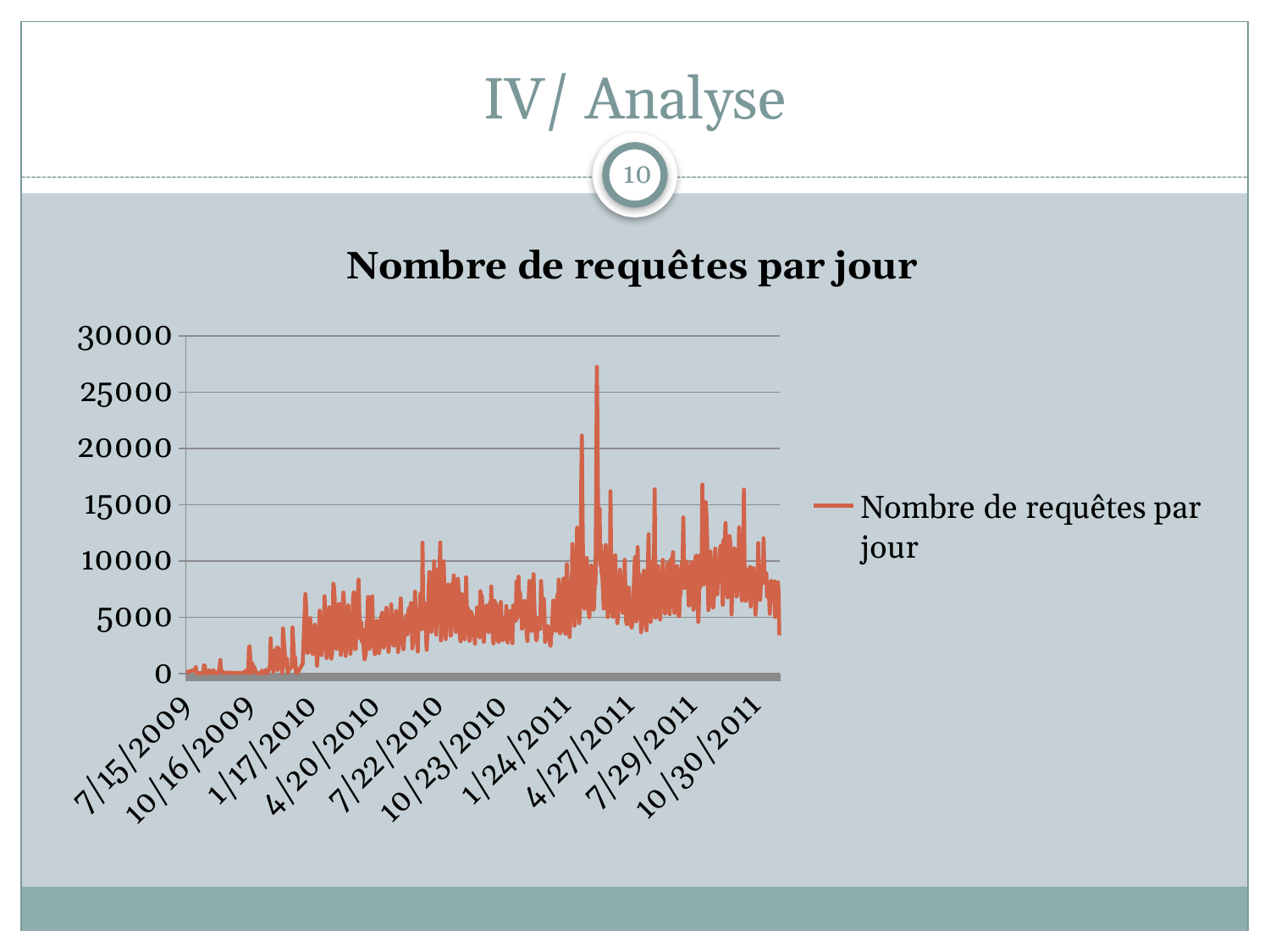

# IV/ Analyse
10

### Chart:

| Category | Nombre de requêtes par jour |
|---|---|
| 40009 | 115.0 |
| 40010 | 131.0 |
| 40022 | 331.0 |
| 40023 | 605.0 |
| 40024 | 34.0 |
| 40025 | 37.0 |
| 40030 | 37.0 |
| 40031 | 19.0 |
| 40032 | 2.0 |
| 40034 | 115.0 |
| 40035 | 738.0 |
| 40036 | 707.0 |
| 40037 | 357.0 |
| 40038 | 175.0 |
| 40039 | 39.0 |
| 40041 | 24.0 |
| 40042 | 58.0 |
| 40043 | 302.0 |
| 40044 | 49.0 |
| 40045 | 30.0 |
| 40046 | 111.0 |
| 40047 | 216.0 |
| 40048 | 178.0 |
| 40049 | 311.0 |
| 40050 | 46.0 |
| 40051 | 125.0 |
| 40052 | 51.0 |
| 40053 | 48.0 |
| 40054 | 14.0 |
| 40055 | 15.0 |
| 40056 | 31.0 |
| 40057 | 289.0 |
| 40058 | 602.0 |
| 40059 | 1203.0 |
| 40060 | 347.0 |
| 40063 | 89.0 |
| 40064 | 27.0 |
| 40065 | 86.0 |
| 40086 | 53.0 |
| 40093 | 73.0 |
| 40094 | 113.0 |
| 40098 | 309.0 |
| 40100 | 1.0 |
| 40101 | 2261.0 |
| 40102 | 2438.0 |
| 40104 | 336.0 |
| 40105 | 32.0 |
| 40106 | 904.0 |
| 40107 | 173.0 |
| 40108 | 669.0 |
| 40112 | 38.0 |
| 40119 | 18.0 |
| 40120 | 275.0 |
| 40121 | 47.0 |
| 40122 | 49.0 |
| 40123 | 4.0 |
| 40126 | 331.0 |
| 40127 | 134.0 |
| 40129 | 75.0 |
| 40132 | 726.0 |
| 40133 | 3139.0 |
| 40134 | 662.0 |
| 40135 | 974.0 |
| 40136 | 1312.0 |
| 40137 | 136.0 |
| 40139 | 2051.0 |
| 40140 | 922.0 |
| 40141 | 642.0 |
| 40142 | 2293.0 |
| 40143 | 311.0 |
| 40144 | 2279.0 |
| 40145 | 1203.0 |
| 40146 | 774.0 |
| 40147 | 854.0 |
| 40148 | 1361.0 |
| 40149 | 467.0 |
| 40150 | 49.0 |
| 40151 | 4006.0 |
| 40155 | 752.0 |
| 40156 | 573.0 |
| 40157 | 1307.0 |
| 40158 | 53.0 |
| 40161 | 459.0 |
| 40164 | 581.0 |
| 40165 | 4095.0 |
| 40168 | 584.0 |
| 40169 | 1435.0 |
| 40170 | 146.0 |
| 40172 | 43.0 |
| 40180 | 878.0 |
| 40181 | 2429.0 |
| 40182 | 4059.0 |
| 40183 | 5606.0 |
| 40184 | 7071.0 |
| 40185 | 6019.0 |
| 40186 | 3297.0 |
| 40187 | 1820.0 |
| 40188 | 1871.0 |
| 40189 | 4165.0 |
| 40190 | 3703.0 |
| 40191 | 4928.0 |
| 40192 | 3224.0 |
| 40193 | 2825.0 |
| 40194 | 1842.0 |
| 40195 | 1715.0 |
| 40196 | 4176.0 |
| 40197 | 3911.0 |
| 40198 | 4336.0 |
| 40199 | 2944.0 |
| 40200 | 2321.0 |
| 40201 | 692.0 |
| 40202 | 1518.0 |
| 40203 | 3292.0 |
| 40204 | 3406.0 |
| 40205 | 5588.0 |
| 40206 | 4750.0 |
| 40207 | 3430.0 |
| 40208 | 1642.0 |
| 40209 | 2662.0 |
| 40210 | 3756.0 |
| 40211 | 2848.0 |
| 40212 | 6873.0 |
| 40213 | 5535.0 |
| 40214 | 4421.0 |
| 40215 | 1380.0 |
| 40216 | 1646.0 |
| 40217 | 3602.0 |
| 40218 | 4219.0 |
| 40219 | 5888.0 |
| 40220 | 4690.0 |
| 40221 | 3262.0 |
| 40222 | 1322.0 |
| 40223 | 1756.0 |
| 40224 | 3921.0 |
| 40225 | 7978.0 |
| 40226 | 7655.0 |
| 40227 | 6546.0 |
| 40228 | 3681.0 |
| 40229 | 2222.0 |
| 40230 | 2189.0 |
| 40231 | 3849.0 |
| 40232 | 4291.0 |
| 40233 | 6196.0 |
| 40234 | 6147.0 |
| 40235 | 3307.0 |
| 40236 | 1667.0 |
| 40237 | 2242.0 |
| 40238 | 5612.0 |
| 40239 | 6226.0 |
| 40240 | 7198.0 |
| 40241 | 5626.0 |
| 40242 | 4772.0 |
| 40243 | 1570.0 |
| 40244 | 2552.0 |
| 40245 | 5796.0 |
| 40246 | 3809.0 |
| 40247 | 6066.0 |
| 40248 | 4622.0 |
| 40249 | 3798.0 |
| 40250 | 1749.0 |
| 40251 | 2368.0 |
| 40252 | 5217.0 |
| 40253 | 4604.0 |
| 40254 | 6695.0 |
| 40255 | 7215.0 |
| 40256 | 4323.0 |
| 40257 | 2169.0 |
| 40258 | 2178.0 |
| 40259 | 5586.0 |
| 40260 | 5387.0 |
| 40261 | 7014.0 |
| 40262 | 8344.0 |
| 40263 | 5894.0 |
| 40264 | 3135.0 |
| 40265 | 3205.0 |
| 40266 | 4557.0 |
| 40267 | 2824.0 |
| 40268 | 3933.0 |
| 40269 | 3103.0 |
| 40270 | 1784.0 |
| 40271 | 1264.0 |
| 40272 | 1635.0 |
| 40273 | 1870.0 |
| 40274 | 4426.0 |
| 40275 | 4817.0 |
| 40276 | 6809.0 |
| 40277 | 3473.0 |
| 40278 | 2205.0 |
| 40279 | 2477.0 |
| 40280 | 4192.0 |
| 40281 | 4498.0 |
| 40282 | 6862.0 |
| 40283 | 4564.0 |
| 40284 | 3256.0 |
| 40285 | 2214.0 |
| 40286 | 1721.0 |
| 40287 | 3468.0 |
| 40288 | 4020.0 |
| 40289 | 4682.0 |
| 40290 | 3850.0 |
| 40291 | 3293.0 |
| 40292 | 1819.0 |
| 40293 | 2279.0 |
| 40294 | 3840.0 |
| 40295 | 4950.0 |
| 40296 | 5167.0 |
| 40297 | 5391.0 |
| 40298 | 2787.0 |
| 40299 | 2286.0 |
| 40300 | 2577.0 |
| 40301 | 4290.0 |
| 40302 | 5165.0 |
| 40303 | 5844.0 |
| 40304 | 3642.0 |
| 40305 | 4000.0 |
| 40306 | 1922.0 |
| 40307 | 2594.0 |
| 40308 | 4827.0 |
| 40309 | 4905.0 |
| 40310 | 6142.0 |
| 40311 | 4110.0 |
| 40312 | 4320.0 |
| 40313 | 2607.0 |
| 40314 | 2465.0 |
| 40315 | 5258.0 |
| 40316 | 4368.0 |
| 40317 | 5582.0 |
| 40318 | 5407.0 |
| 40319 | 4062.0 |
| 40320 | 1917.0 |
| 40321 | 2516.0 |
| 40322 | 4353.0 |
| 40323 | 5560.0 |
| 40324 | 6675.0 |
| 40325 | 4840.0 |
| 40326 | 4125.0 |
| 40327 | 2611.0 |
| 40328 | 2159.0 |
| 40329 | 3040.0 |
| 40330 | 4236.0 |
| 40331 | 4654.0 |
| 40332 | 5143.0 |
| 40333 | 3925.0 |
| 40334 | 3480.0 |
| 40335 | 5406.0 |
| 40336 | 5792.0 |
| 40337 | 4715.0 |
| 40338 | 5637.0 |
| 40339 | 6270.0 |
| 40340 | 4813.0 |
| 40341 | 2231.0 |
| 40342 | 2902.0 |
| 40343 | 4626.0 |
| 40344 | 5065.0 |
| 40345 | 7267.0 |
| 40346 | 4944.0 |
| 40347 | 4217.0 |
| 40348 | 2783.0 |
| 40349 | 1947.0 |
| 40350 | 4505.0 |
| 40351 | 4510.0 |
| 40352 | 5842.0 |
| 40353 | 7114.0 |
| 40354 | 3962.0 |
| 40355 | 3942.0 |
| 40356 | 11627.0 |
| 40357 | 5087.0 |
| 40358 | 5669.0 |
| 40359 | 6252.0 |
| 40360 | 4949.0 |
| 40361 | 3667.0 |
| 40362 | 2102.0 |
| 40363 | 3331.0 |
| 40364 | 5336.0 |
| 40365 | 7436.0 |
| 40366 | 9026.0 |
| 40367 | 7768.0 |
| 40368 | 5937.0 |
| 40369 | 3705.0 |
| 40370 | 4465.0 |
| 40371 | 8965.0 |
| 40372 | 5770.0 |
| 40373 | 9964.0 |
| 40374 | 7543.0 |
| 40375 | 5531.0 |
| 40376 | 3452.0 |
| 40377 | 4848.0 |
| 40378 | 7376.0 |
| 40379 | 9247.0 |
| 40380 | 8342.0 |
| 40381 | 8927.0 |
| 40382 | 11645.0 |
| 40383 | 2944.0 |
| 40384 | 3551.0 |
| 40385 | 9103.0 |
| 40386 | 6753.0 |
| 40387 | 9964.0 |
| 40388 | 7698.0 |
| 40389 | 4693.0 |
| 40390 | 3053.0 |
| 40391 | 5571.0 |
| 40392 | 7503.0 |
| 40393 | 7000.0 |
| 40394 | 7909.0 |
| 40395 | 5452.0 |
| 40396 | 4661.0 |
| 40397 | 3354.0 |
| 40398 | 3417.0 |
| 40399 | 7004.0 |
| 40400 | 8022.0 |
| 40401 | 7885.0 |
| 40402 | 8724.0 |
| 40403 | 5117.0 |
| 40404 | 4580.0 |
| 40405 | 3698.0 |
| 40406 | 4848.0 |
| 40407 | 5312.0 |
| 40408 | 8423.0 |
| 40409 | 7289.0 |
| 40410 | 5551.0 |
| 40411 | 3126.0 |
| 40412 | 2859.0 |
| 40413 | 6881.0 |
| 40414 | 7075.0 |
| 40415 | 6315.0 |
| 40416 | 3543.0 |
| 40417 | 4919.0 |
| 40418 | 3047.0 |
| 40419 | 3656.0 |
| 40420 | 8560.0 |
| 40421 | 6031.0 |
| 40422 | 5281.0 |
| 40423 | 5769.0 |
| 40424 | 4899.0 |
| 40425 | 2877.0 |
| 40426 | 3047.0 |
| 40427 | 5519.0 |
| 40428 | 5321.0 |
| 40429 | 5171.0 |
| 40430 | 4098.0 |
| 40431 | 4844.0 |
| 40432 | 3781.0 |
| 40433 | 2666.0 |
| 40434 | 4931.0 |
| 40435 | 4055.0 |
| 40436 | 5886.0 |
| 40437 | 5394.0 |
| 40438 | 5740.0 |
| 40439 | 3369.0 |
| 40440 | 3185.0 |
| 40441 | 7311.0 |
| 40442 | 5350.0 |
| 40443 | 6930.0 |
| 40444 | 5996.0 |
| 40445 | 4203.0 |
| 40446 | 2815.0 |
| 40447 | 3788.0 |
| 40448 | 4875.0 |
| 40449 | 5512.0 |
| 40450 | 6060.0 |
| 40451 | 5943.0 |
| 40452 | 4926.0 |
| 40453 | 3686.0 |
| 40454 | 4399.0 |
| 40455 | 6316.0 |
| 40456 | 5247.0 |
| 40457 | 7734.0 |
| 40458 | 4056.0 |
| 40459 | 3669.0 |
| 40460 | 2672.0 |
| 40461 | 3055.0 |
| 40462 | 6469.0 |
| 40463 | 4642.0 |
| 40464 | 6175.0 |
| 40465 | 5684.0 |
| 40466 | 5161.0 |
| 40467 | 2901.0 |
| 40468 | 2789.0 |
| 40469 | 5163.0 |
| 40470 | 5443.0 |
| 40471 | 6352.0 |
| 40472 | 4880.0 |
| 40473 | 3512.0 |
| 40474 | 2960.0 |
| 40475 | 3033.0 |
| 40476 | 4942.0 |
| 40477 | 4230.0 |
| 40478 | 3748.0 |
| 40479 | 5998.0 |
| 40480 | 4853.0 |
| 40481 | 2754.0 |
| 40482 | 3279.0 |
| 40483 | 5091.0 |
| 40484 | 4864.0 |
| 40485 | 5561.0 |
| 40486 | 4756.0 |
| 40487 | 4953.0 |
| 40488 | 2690.0 |
| 40489 | 6044.0 |
| 40490 | 6026.0 |
| 40491 | 5972.0 |
| 40492 | 5876.0 |
| 40493 | 4681.0 |
| 40494 | 8173.0 |
| 40495 | 4915.0 |
| 40496 | 5272.0 |
| 40497 | 8607.0 |
| 40498 | 5400.0 |
| 40499 | 7210.0 |
| 40500 | 6486.0 |
| 40501 | 6299.0 |
| 40502 | 3989.0 |
| 40503 | 4336.0 |
| 40504 | 5638.0 |
| 40505 | 5098.0 |
| 40506 | 6454.0 |
| 40507 | 6134.0 |
| 40508 | 4982.0 |
| 40509 | 3450.0 |
| 40510 | 2890.0 |
| 40511 | 5216.0 |
| 40512 | 6650.0 |
| 40513 | 8222.0 |
| 40514 | 4426.0 |
| 40515 | 5190.0 |
| 40516 | 3797.0 |
| 40517 | 4047.0 |
| 40518 | 5867.0 |
| 40519 | 8823.0 |
| 40520 | 6534.0 |
| 40521 | 4717.0 |
| 40522 | 3733.0 |
| 40523 | 2943.0 |
| 40524 | 3146.0 |
| 40525 | 4923.0 |
| 40526 | 4684.0 |
| 40527 | 4842.0 |
| 40528 | 4445.0 |
| 40529 | 3961.0 |
| 40530 | 8228.0 |
| 40531 | 6963.0 |
| 40532 | 6500.0 |
| 40533 | 5914.0 |
| 40534 | 6648.0 |
| 40535 | 5399.0 |
| 40536 | 2816.0 |
| 40537 | 4130.0 |
| 40538 | 2994.0 |
| 40539 | 3794.0 |
| 40540 | 4207.0 |
| 40541 | 3682.0 |
| 40542 | 3983.0 |
| 40543 | 2679.0 |
| 40544 | 2447.0 |
| 40545 | 3402.0 |
| 40546 | 3631.0 |
| 40547 | 5229.0 |
| 40548 | 6471.0 |
| 40549 | 5690.0 |
| 40550 | 3877.0 |
| 40551 | 4120.0 |
| 40552 | 3789.0 |
| 40553 | 6324.0 |
| 40554 | 6981.0 |
| 40555 | 5591.0 |
| 40556 | 8339.0 |
| 40557 | 5037.0 |
| 40558 | 3537.0 |
| 40559 | 3760.0 |
| 40560 | 5534.0 |
| 40561 | 5959.0 |
| 40562 | 7603.0 |
| 40563 | 8441.0 |
| 40564 | 5449.0 |
| 40565 | 3791.0 |
| 40566 | 3536.0 |
| 40567 | 6155.0 |
| 40568 | 9722.0 |
| 40569 | 8237.0 |
| 40570 | 8216.0 |
| 40571 | 6353.0 |
| 40572 | 3238.0 |
| 40573 | 4868.0 |
| 40574 | 7649.0 |
| 40575 | 6408.0 |
| 40576 | 11505.0 |
| 40577 | 8918.0 |
| 40578 | 6824.0 |
| 40579 | 4247.0 |
| 40580 | 5315.0 |
| 40581 | 8546.0 |
| 40582 | 8823.0 |
| 40583 | 12963.0 |
| 40584 | 8562.0 |
| 40585 | 9105.0 |
| 40586 | 4466.0 |
| 40587 | 5222.0 |
| 40588 | 7758.0 |
| 40589 | 16526.0 |
| 40590 | 21144.0 |
| 40591 | 13990.0 |
| 40592 | 8122.0 |
| 40593 | 6058.0 |
| 40594 | 5756.0 |
| 40595 | 7953.0 |
| 40596 | 7029.0 |
| 40597 | 10276.0 |
| 40598 | 8931.0 |
| 40599 | 6453.0 |
| 40600 | 5494.0 |
| 40601 | 4993.0 |
| 40602 | 6409.0 |
| 40603 | 9297.0 |
| 40604 | 9608.0 |
| 40605 | 7796.0 |
| 40606 | 6421.0 |
| 40607 | 5648.0 |
| 40608 | 5876.0 |
| 40609 | 8697.0 |
| 40610 | 7941.0 |
| 40611 | 15710.0 |
| 40612 | 27247.0 |
| 40613 | 21101.0 |
| 40614 | 11978.0 |
| 40615 | 10164.0 |
| 40616 | 14632.0 |
| 40617 | 9601.0 |
| 40618 | 11405.0 |
| 40619 | 8922.0 |
| 40620 | 8814.0 |
| 40621 | 7444.0 |
| 40622 | 5772.0 |
| 40623 | 10568.0 |
| 40624 | 10003.0 |
| 40625 | 11418.0 |
| 40626 | 10272.0 |
| 40627 | 7257.0 |
| 40628 | 5006.0 |
| 40629 | 5622.0 |
| 40630 | 8624.0 |
| 40631 | 7432.0 |
| 40632 | 16193.0 |
| 40633 | 9741.0 |
| 40634 | 7271.0 |
| 40635 | 5055.0 |
| 40636 | 5044.0 |
| 40637 | 7091.0 |
| 40638 | 7379.0 |
| 40639 | 10496.0 |
| 40640 | 7708.0 |
| 40641 | 6130.0 |
| 40642 | 4472.0 |
| 40643 | 4968.0 |
| 40644 | 7835.0 |
| 40645 | 7659.0 |
| 40646 | 9226.0 |
| 40647 | 7809.0 |
| 40648 | 6016.0 |
| 40649 | 5701.0 |
| 40650 | 5405.0 |
| 40651 | 8492.0 |
| 40652 | 6768.0 |
| 40653 | 10101.0 |
| 40654 | 6949.0 |
| 40655 | 4648.0 |
| 40656 | 4367.0 |
| 40657 | 4497.0 |
| 40658 | 5322.0 |
| 40659 | 7629.0 |
| 40660 | 5853.0 |
| 40661 | 6428.0 |
| 40662 | 4363.0 |
| 40663 | 4052.0 |
| 40664 | 4442.0 |
| 40665 | 4668.0 |
| 40666 | 7264.0 |
| 40667 | 8777.0 |
| 40668 | 10336.0 |
| 40669 | 6501.0 |
| 40670 | 4642.0 |
| 40671 | 5326.0 |
| 40672 | 11230.0 |
| 40673 | 7627.0 |
| 40674 | 8877.0 |
| 40675 | 7968.0 |
| 40676 | 6220.0 |
| 40677 | 3669.0 |
| 40678 | 4420.0 |
| 40679 | 7182.0 |
| 40680 | 8422.0 |
| 40681 | 9139.0 |
| 40682 | 8580.0 |
| 40683 | 5298.0 |
| 40684 | 4236.0 |
| 40685 | 3847.0 |
| 40686 | 7408.0 |
| 40687 | 9291.0 |
| 40688 | 12375.0 |
| 40689 | 7419.0 |
| 40690 | 5442.0 |
| 40691 | 4588.0 |
| 40692 | 5187.0 |
| 40693 | 5884.0 |
| 40694 | 9116.0 |
| 40695 | 10030.0 |
| 40696 | 10505.0 |
| 40697 | 16364.0 |
| 40698 | 4951.0 |
| 40699 | 4995.0 |
| 40700 | 7726.0 |
| 40701 | 5958.0 |
| 40702 | 9537.0 |
| 40703 | 7357.0 |
| 40704 | 6661.0 |
| 40705 | 4792.0 |
| 40706 | 6378.0 |
| 40707 | 6365.0 |
| 40708 | 8383.0 |
| 40709 | 10100.0 |
| 40710 | 7392.0 |
| 40711 | 7571.0 |
| 40712 | 5319.0 |
| 40713 | 5439.0 |
| 40714 | 6123.0 |
| 40715 | 8307.0 |
| 40716 | 9814.0 |
| 40717 | 8564.0 |
| 40718 | 7382.0 |
| 40719 | 5269.0 |
| 40720 | 6684.0 |
| 40721 | 10167.0 |
| 40722 | 8491.0 |
| 40723 | 10096.0 |
| 40724 | 10791.0 |
| 40725 | 6961.0 |
| 40726 | 5383.0 |
| 40727 | 8116.0 |
| 40728 | 6700.0 |
| 40729 | 8002.0 |
| 40730 | 9541.0 |
| 40731 | 8722.0 |
| 40732 | 5159.0 |
| 40733 | 5085.0 |
| 40734 | 6915.0 |
| 40735 | 6991.0 |
| 40736 | 8526.0 |
| 40737 | 9825.0 |
| 40738 | 9394.0 |
| 40739 | 13876.0 |
| 40740 | 9200.0 |
| 40741 | 7601.0 |
| 40742 | 8993.0 |
| 40743 | 8762.0 |
| 40744 | 9948.0 |
| 40745 | 9274.0 |
| 40746 | 7857.0 |
| 40747 | 6042.0 |
| 40748 | 6085.0 |
| 40749 | 8950.0 |
| 40750 | 7174.0 |
| 40751 | 9907.0 |
| 40752 | 7500.0 |
| 40753 | 8513.0 |
| 40754 | 5675.0 |
| 40755 | 6627.0 |
| 40756 | 7920.0 |
| 40757 | 10305.0 |
| 40758 | 10489.0 |
| 40759 | 6948.0 |
| 40760 | 6860.0 |
| 40761 | 4586.0 |
| 40762 | 6330.0 |
| 40763 | 10481.0 |
| 40764 | 7672.0 |
| 40765 | 8807.0 |
| 40766 | 9182.0 |
| 40767 | 16789.0 |
| 40768 | 8992.0 |
| 40769 | 7924.0 |
| 40770 | 12190.0 |
| 40771 | 11301.0 |
| 40772 | 15230.0 |
| 40773 | 14032.0 |
| 40774 | 12111.0 |
| 40775 | 7891.0 |
| 40776 | 5632.0 |
| 40777 | 10091.0 |
| 40778 | 10156.0 |
| 40779 | 10845.0 |
| 40780 | 8681.0 |
| 40781 | 8817.0 |
| 40782 | 6043.0 |
| 40783 | 5838.0 |
| 40784 | 6630.0 |
| 40785 | 9256.0 |
| 40786 | 11104.0 |
| 40787 | 9018.0 |
| 40788 | 8660.0 |
| 40789 | 7038.0 |
| 40790 | 8793.0 |
| 40791 | 8593.0 |
| 40792 | 8440.0 |
| 40793 | 11017.0 |
| 40794 | 11354.0 |
| 40795 | 10175.0 |
| 40796 | 7917.0 |
| 40797 | 6097.0 |
| 40798 | 11837.0 |
| 40799 | 7932.0 |
| 40800 | 11474.0 |
| 40801 | 13374.0 |
| 40802 | 11139.0 |
| 40803 | 7136.0 |
| 40804 | 6752.0 |
| 40805 | 9970.0 |
| 40806 | 10572.0 |
| 40807 | 12212.0 |
| 40808 | 11581.0 |
| 40809 | 10083.0 |
| 40810 | 5248.0 |
| 40811 | 8004.0 |
| 40812 | 7575.0 |
| 40813 | 8283.0 |
| 40814 | 11141.0 |
| 40815 | 10936.0 |
| 40816 | 10850.0 |
| 40817 | 6842.0 |
| 40818 | 6851.0 |
| 40819 | 9193.0 |
| 40820 | 9160.0 |
| 40821 | 12989.0 |
| 40822 | 10790.0 |
| 40823 | 9857.0 |
| 40824 | 7479.0 |
| 40825 | 6478.0 |
| 40826 | 10086.0 |
| 40827 | 8235.0 |
| 40828 | 16347.0 |
| 40829 | 9813.0 |
| 40830 | 8486.0 |
| 40831 | 6454.0 |
| 40832 | 6820.0 |
| 40833 | 8479.0 |
| 40834 | 9228.0 |
| 40835 | 8916.0 |
| 40836 | 8719.0 |
| 40837 | 9458.0 |
| 40838 | 5959.0 |
| 40839 | 7965.0 |
| 40840 | 9009.0 |
| 40841 | 7286.0 |
| 40842 | 9362.0 |
| 40843 | 6982.0 |
| 40844 | 7258.0 |
| 40845 | 5225.0 |
| 40846 | 6104.0 |
| 40847 | 7548.0 |
| 40848 | 7859.0 |
| 40849 | 11598.0 |
| 40850 | 9720.0 |
| 40851 | 9504.0 |
| 40852 | 6546.0 |
| 40853 | 8087.0 |
| 40854 | 8133.0 |
| 40855 | 8066.0 |
| 40856 | 8032.0 |
| 40857 | 12016.0 |
| 40858 | 8798.0 |
| 40859 | 8696.0 |
| 40860 | 8316.0 |
| 40861 | 8904.0 |
| 40862 | 6839.0 |
| 40863 | 8155.0 |
| 40864 | 7981.0 |
| 40865 | 7051.0 |
| 40866 | 5302.0 |
| 40867 | 6264.0 |
| 40868 | 8228.0 |
| 40869 | 7279.0 |
| 40870 | 7868.0 |
| 40871 | 6563.0 |
| 40872 | 7247.0 |
| 40873 | 8196.0 |
| 40874 | 5022.0 |
| 40875 | 7211.0 |
| 40876 | 7413.0 |
| 40877 | 7809.0 |
| 40878 | 8114.0 |
| 40879 | 7305.0 |
| 40880 | 3405.0 |